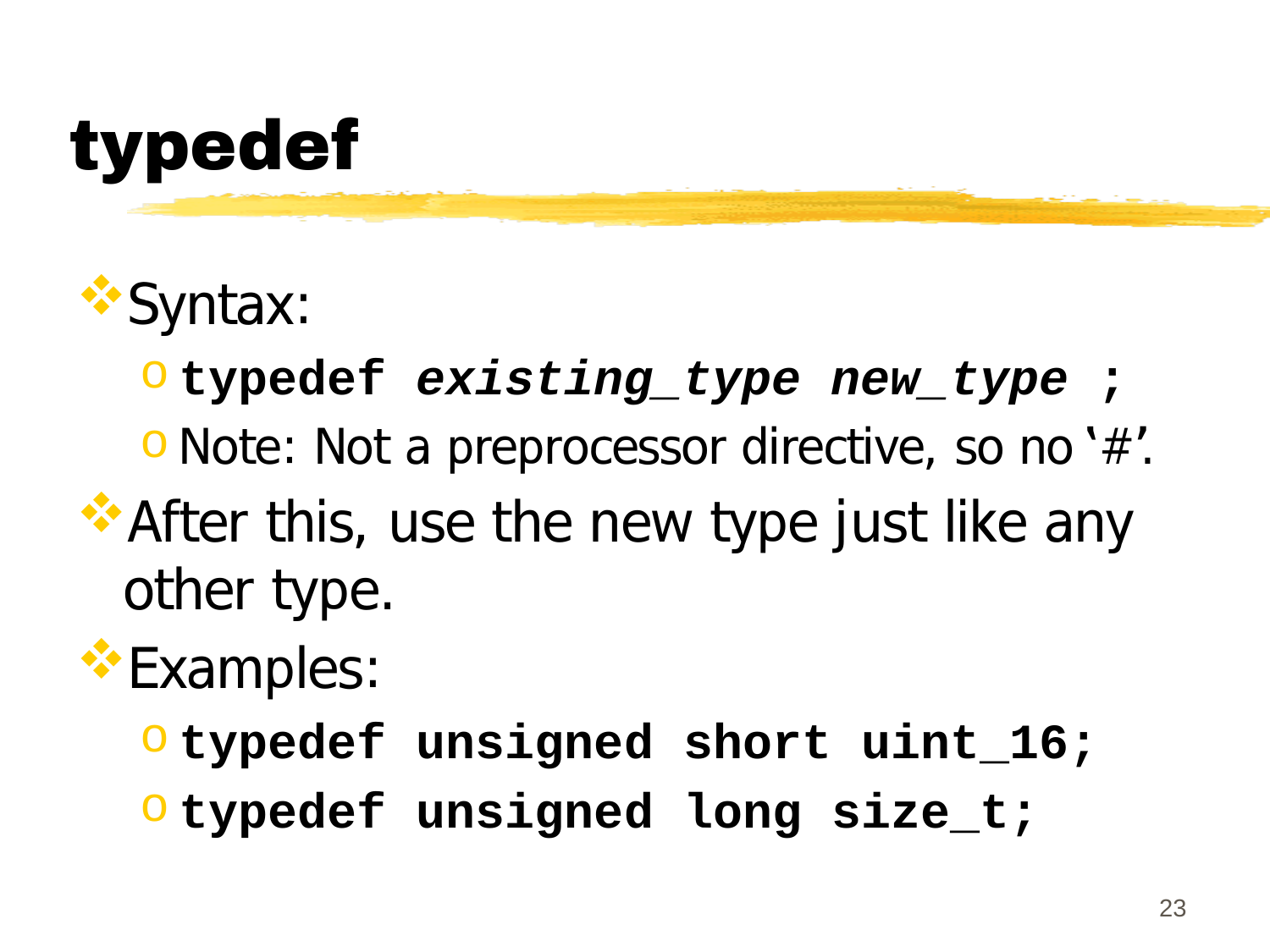

# typedef
Syntax:
typedef existing_type new_type ;
Note: Not a preprocessor directive, so no ‘#’.
After this, use the new type just like any other type.
Examples:
typedef unsigned short uint_16;
typedef unsigned long size_t;

23